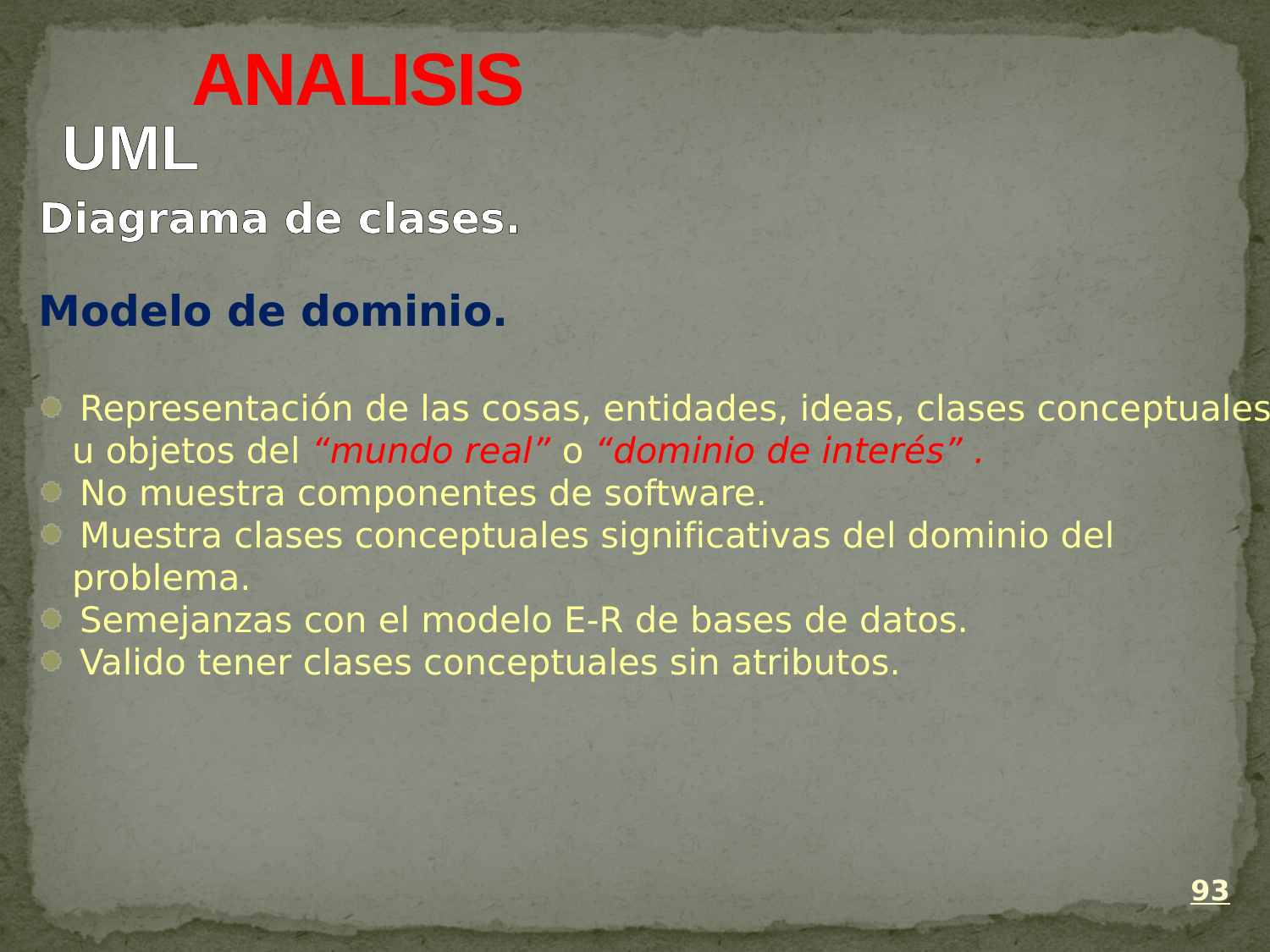

ANALISIS
UML
Diagrama de clases.

Modelo de dominio.

 Representación de las cosas, entidades, ideas, clases conceptuales
   u objetos del “mundo real” o “dominio de interés” .
 No muestra componentes de software.
 Muestra clases conceptuales significativas del dominio del
   problema.
 Semejanzas con el modelo E-R de bases de datos.
 Valido tener clases conceptuales sin atributos.
93